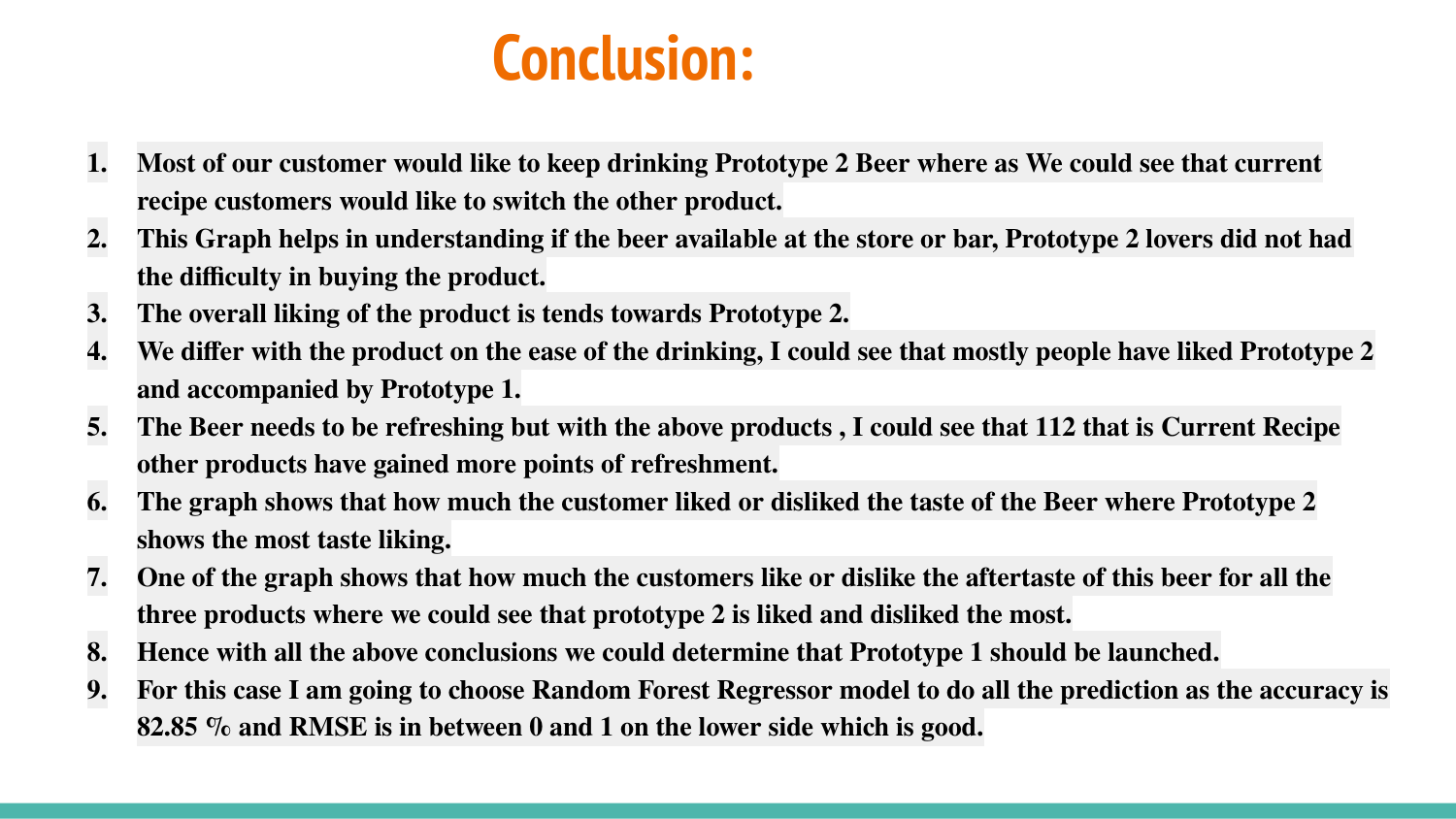

# Conclusion:
Most of our customer would like to keep drinking Prototype 2 Beer where as We could see that current recipe customers would like to switch the other product.
This Graph helps in understanding if the beer available at the store or bar, Prototype 2 lovers did not had the difficulty in buying the product.
The overall liking of the product is tends towards Prototype 2.
We differ with the product on the ease of the drinking, I could see that mostly people have liked Prototype 2 and accompanied by Prototype 1.
The Beer needs to be refreshing but with the above products , I could see that 112 that is Current Recipe other products have gained more points of refreshment.
The graph shows that how much the customer liked or disliked the taste of the Beer where Prototype 2 shows the most taste liking.
One of the graph shows that how much the customers like or dislike the aftertaste of this beer for all the three products where we could see that prototype 2 is liked and disliked the most.
Hence with all the above conclusions we could determine that Prototype 1 should be launched.
For this case I am going to choose Random Forest Regressor model to do all the prediction as the accuracy is 82.85 % and RMSE is in between 0 and 1 on the lower side which is good.